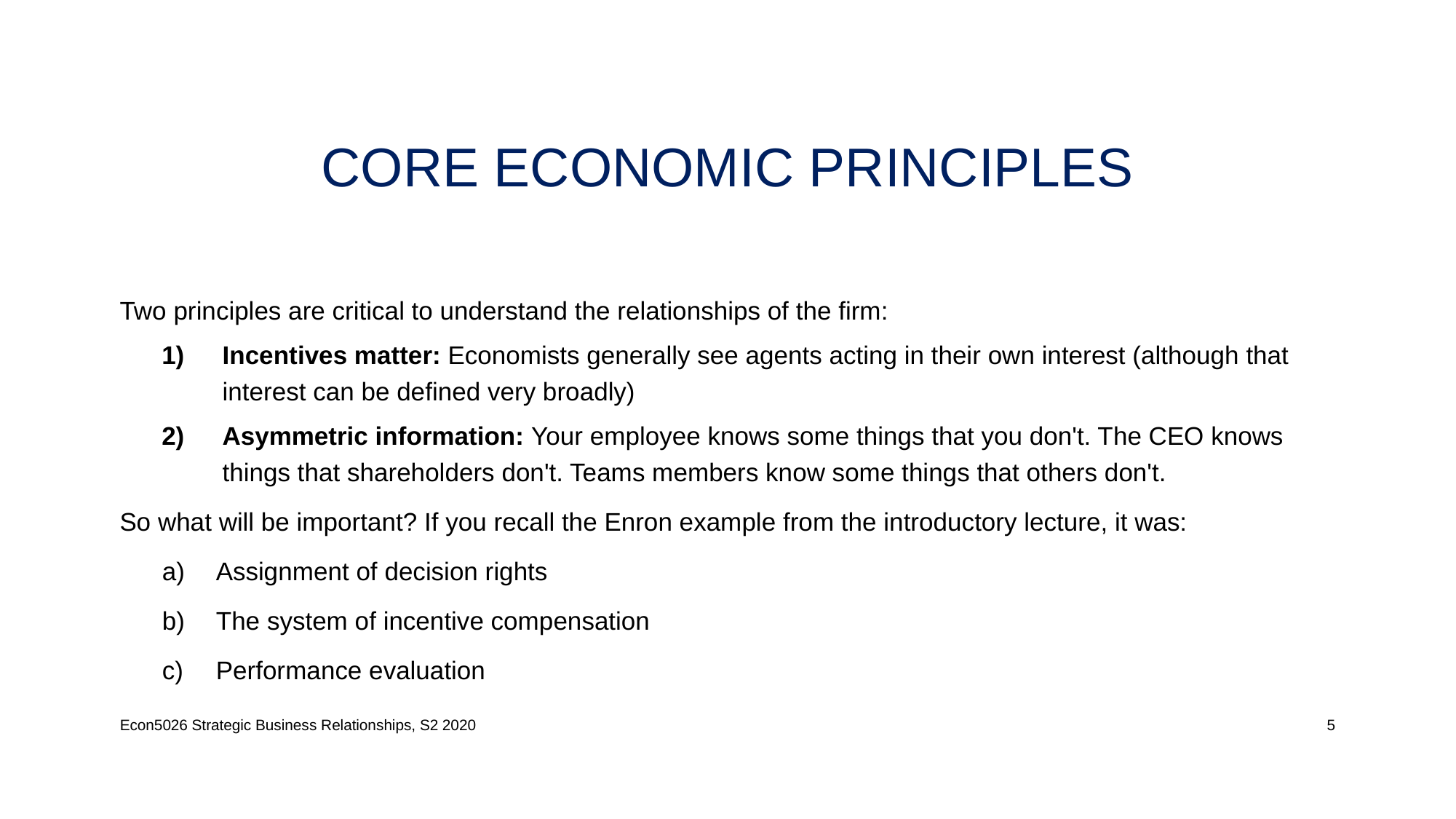

# Core economic principles
Two principles are critical to understand the relationships of the firm:
Incentives matter: Economists generally see agents acting in their own interest (although that interest can be defined very broadly)
Asymmetric information: Your employee knows some things that you don't. The CEO knows things that shareholders don't. Teams members know some things that others don't.
So what will be important? If you recall the Enron example from the introductory lecture, it was:
Assignment of decision rights
The system of incentive compensation
Performance evaluation

Econ5026 Strategic Business Relationships, S2 2020
5